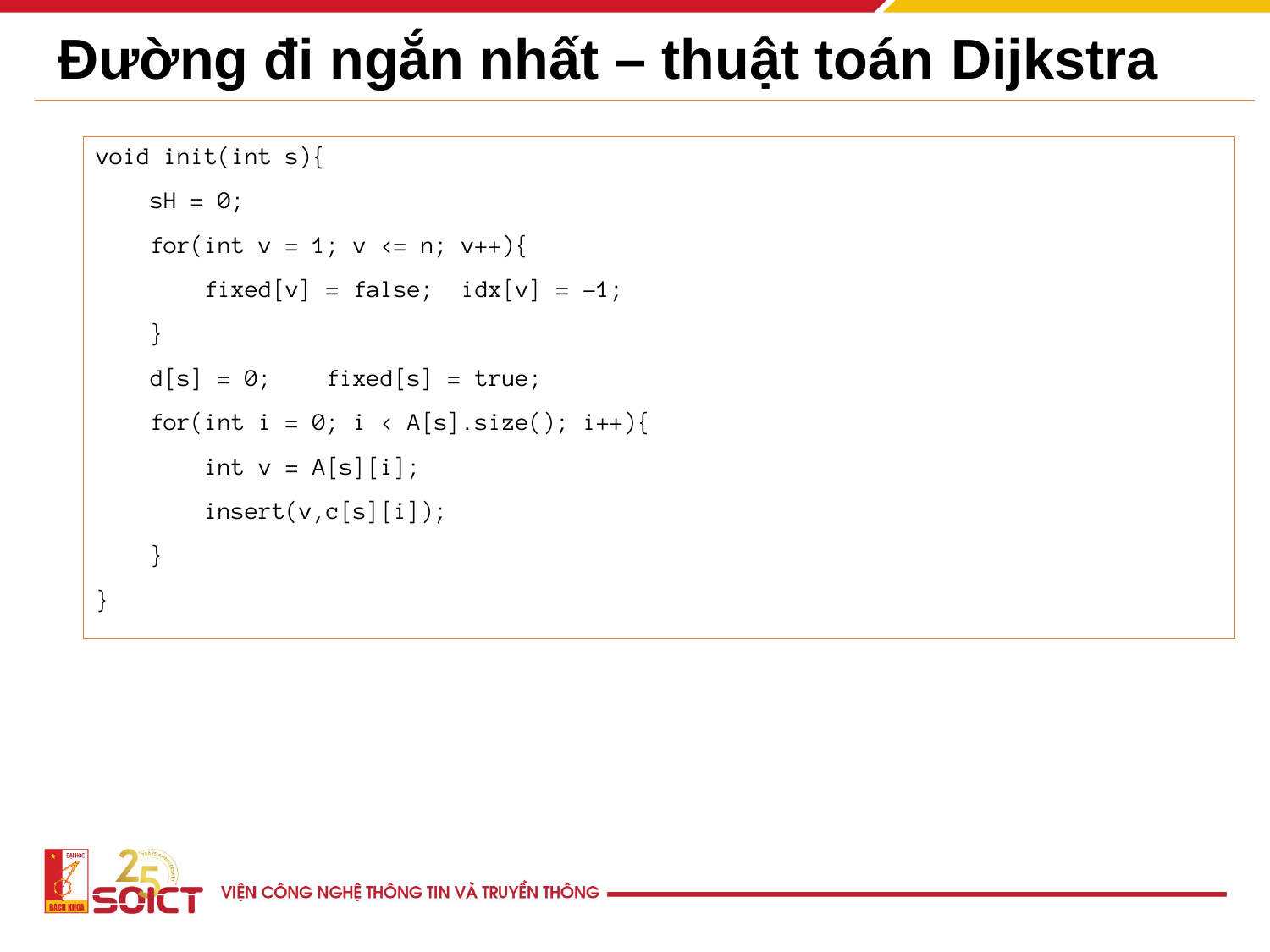

# Đường đi ngắn nhất – thuật toán Dijkstra
void init(int s){
    sH = 0;
    for(int v = 1; v <= n; v++){
        fixed[v] = false;  idx[v] = -1;
    }
    d[s] = 0;    fixed[s] = true;
    for(int i = 0; i < A[s].size(); i++){
        int v = A[s][i];
        insert(v,c[s][i]);
    }
}